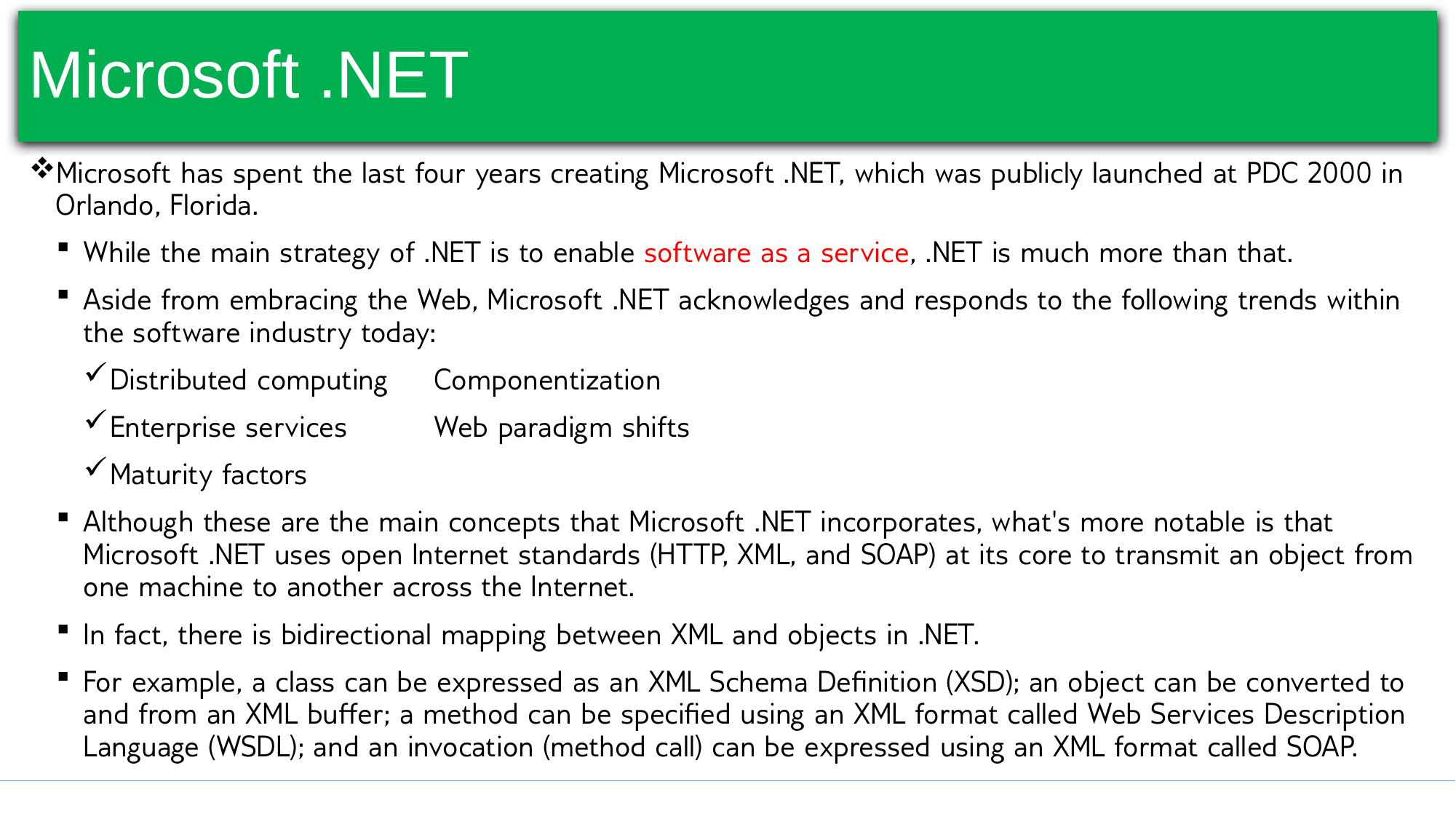

# Microsoft .NET
Microsoft has spent the last four years creating Microsoft .NET, which was publicly launched at PDC 2000 in Orlando, Florida.
While the main strategy of .NET is to enable software as a service, .NET is much more than that.
Aside from embracing the Web, Microsoft .NET acknowledges and responds to the following trends within the software industry today:
Distributed computing		Componentization
Enterprise services			Web paradigm shifts
Maturity factors
Although these are the main concepts that Microsoft .NET incorporates, what's more notable is that Microsoft .NET uses open Internet standards (HTTP, XML, and SOAP) at its core to transmit an object from one machine to another across the Internet.
In fact, there is bidirectional mapping between XML and objects in .NET.
For example, a class can be expressed as an XML Schema Definition (XSD); an object can be converted to and from an XML buffer; a method can be specified using an XML format called Web Services Description Language (WSDL); and an invocation (method call) can be expressed using an XML format called SOAP.